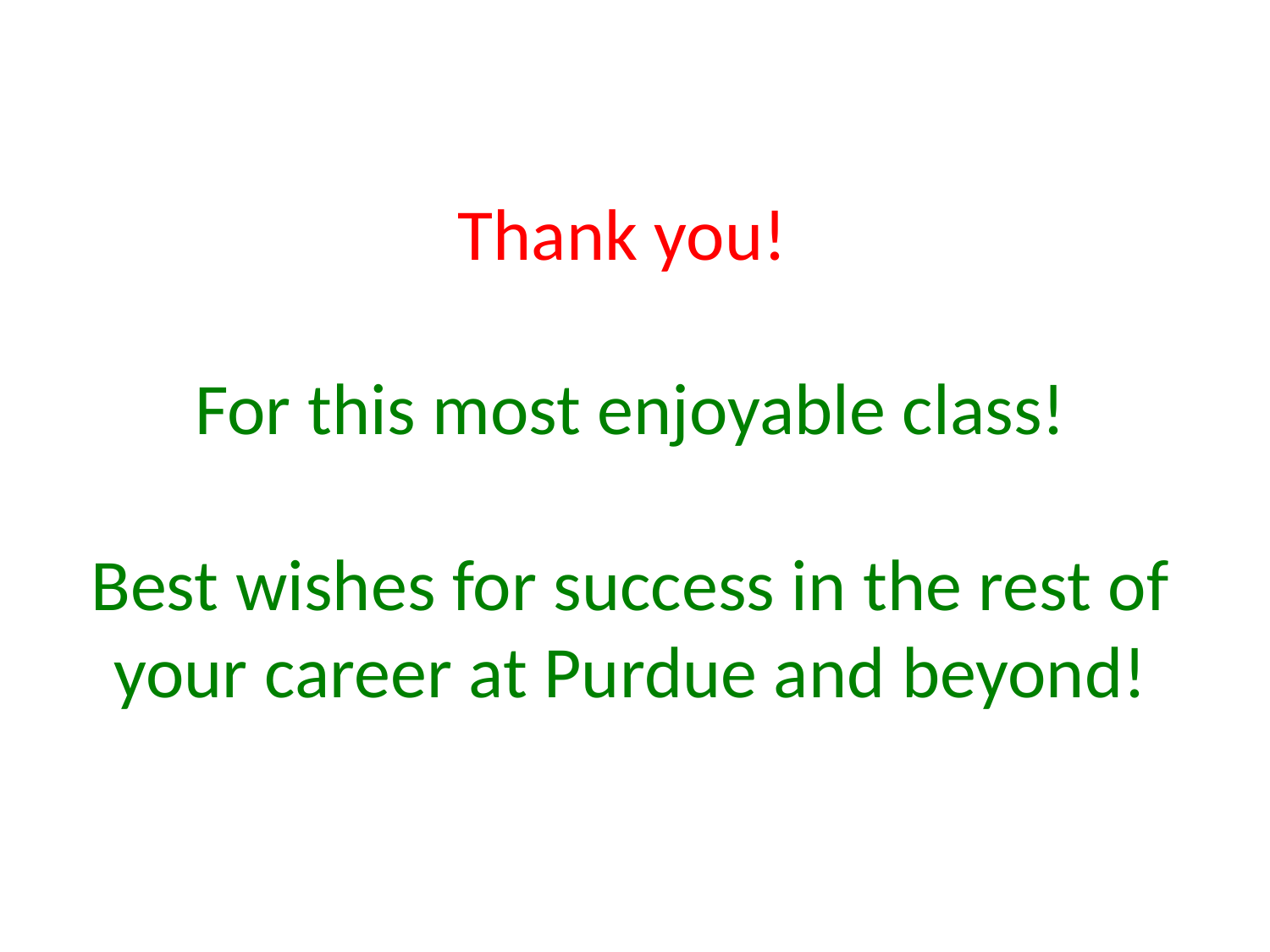

# Thank you! For this most enjoyable class! Best wishes for success in the rest of your career at Purdue and beyond!